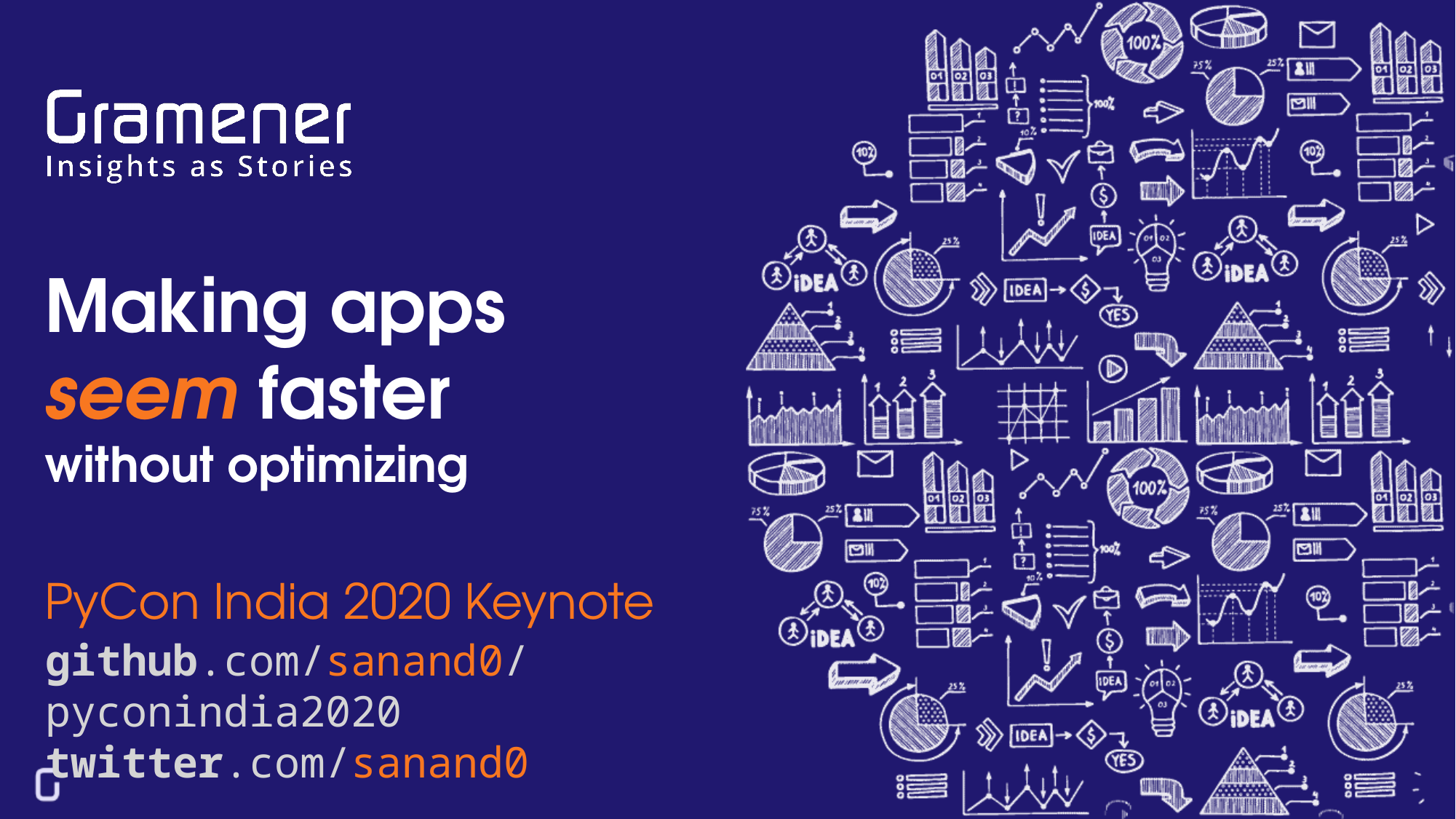

👍👎
# Making apps seem faster without optimizing
PyCon India 2020 Keynote
github.com/sanand0/pyconindia2020
twitter.com/sanand0